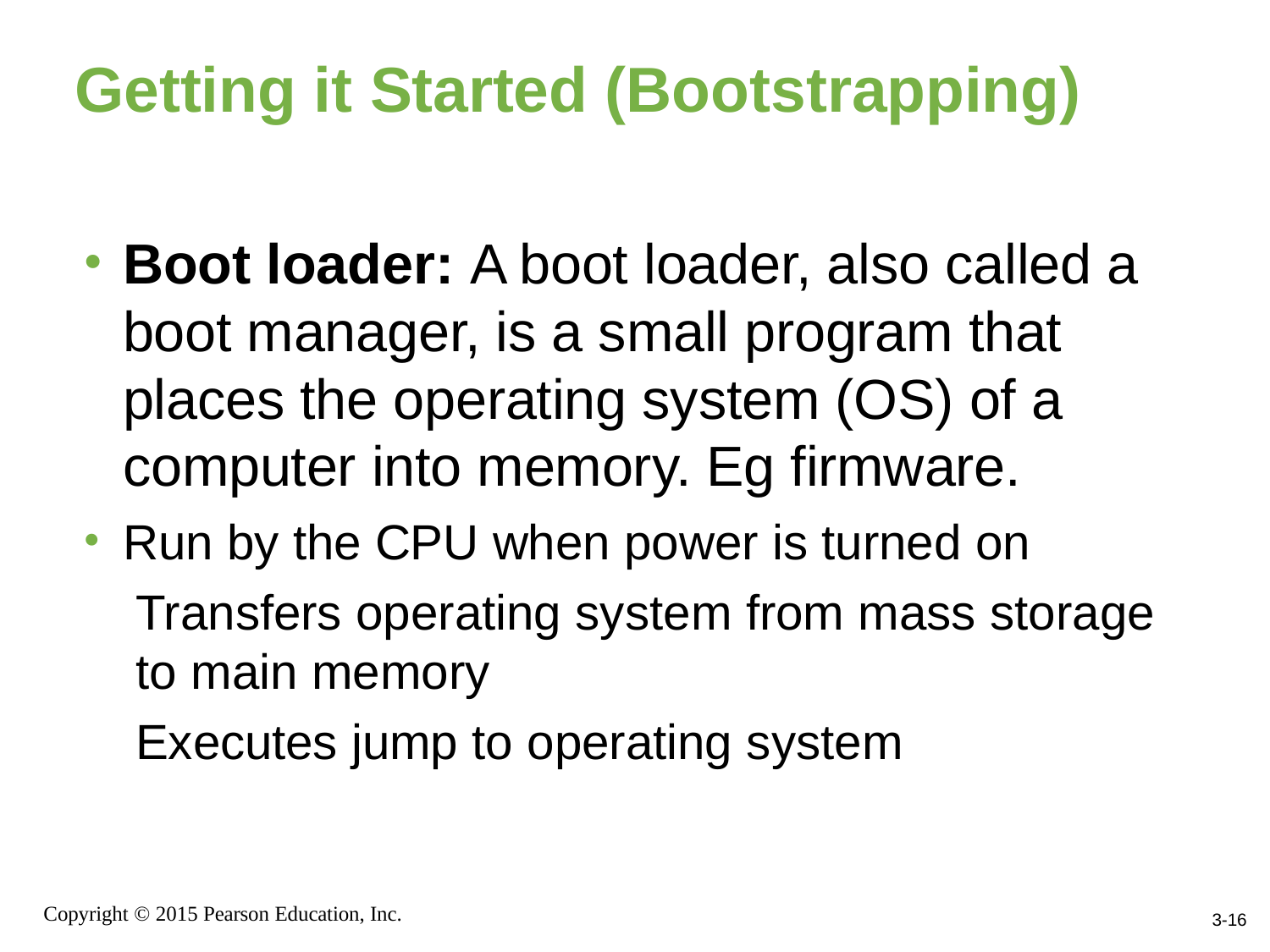

# Getting it Started (Bootstrapping)
Boot loader: A boot loader, also called a boot manager, is a small program that places the operating system (OS) of a computer into memory. Eg firmware.
Run by the CPU when power is turned on
Transfers operating system from mass storage  to main memory
Executes jump to operating system
Copyright © 2015 Pearson Education, Inc.
3-16